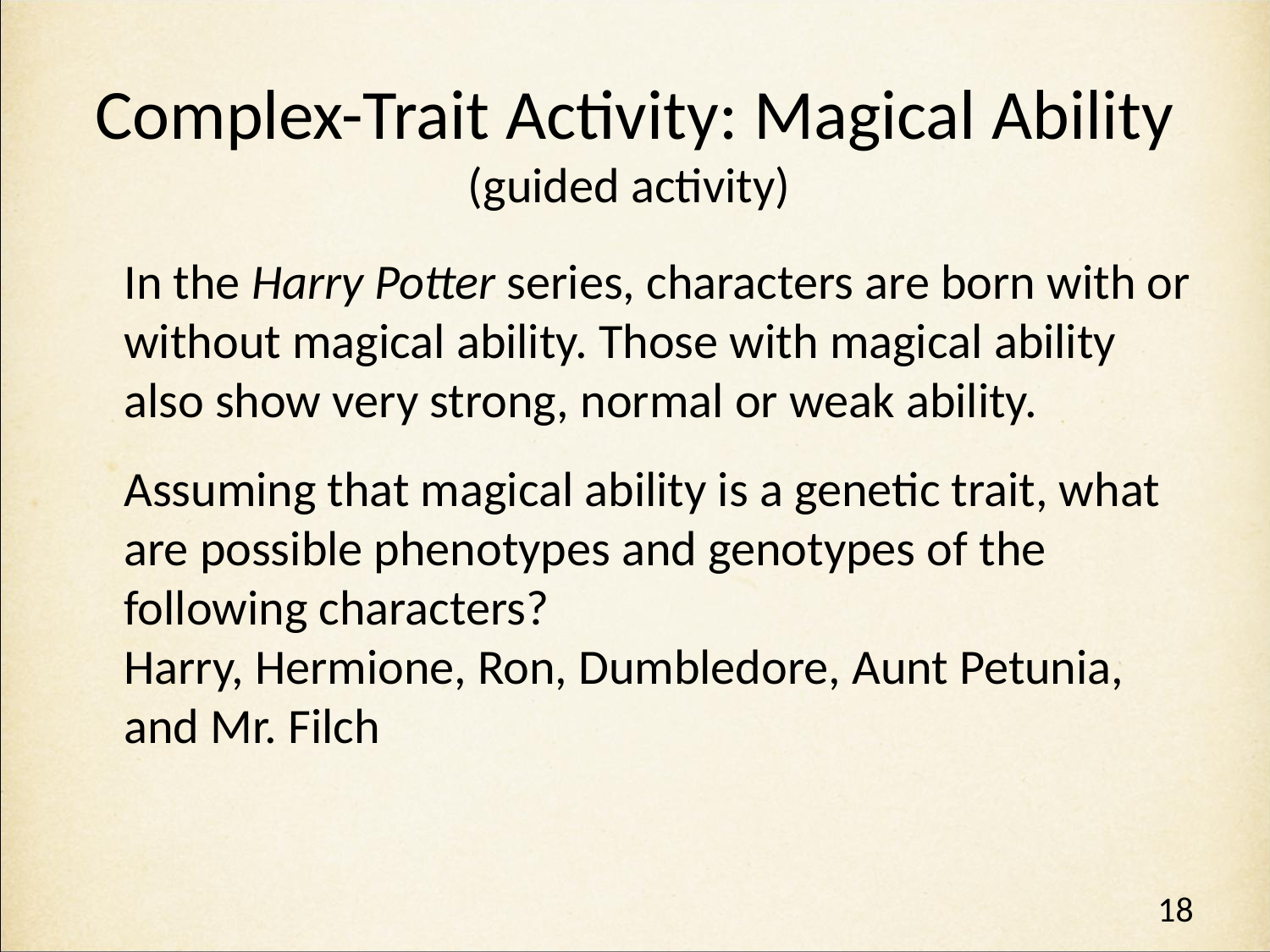

# Complex-Trait Activity: Magical Ability (guided activity)
In the Harry Potter series, characters are born with or without magical ability. Those with magical ability also show very strong, normal or weak ability.

Assuming that magical ability is a genetic trait, what are possible phenotypes and genotypes of the following characters?
Harry, Hermione, Ron, Dumbledore, Aunt Petunia, and Mr. Filch
18